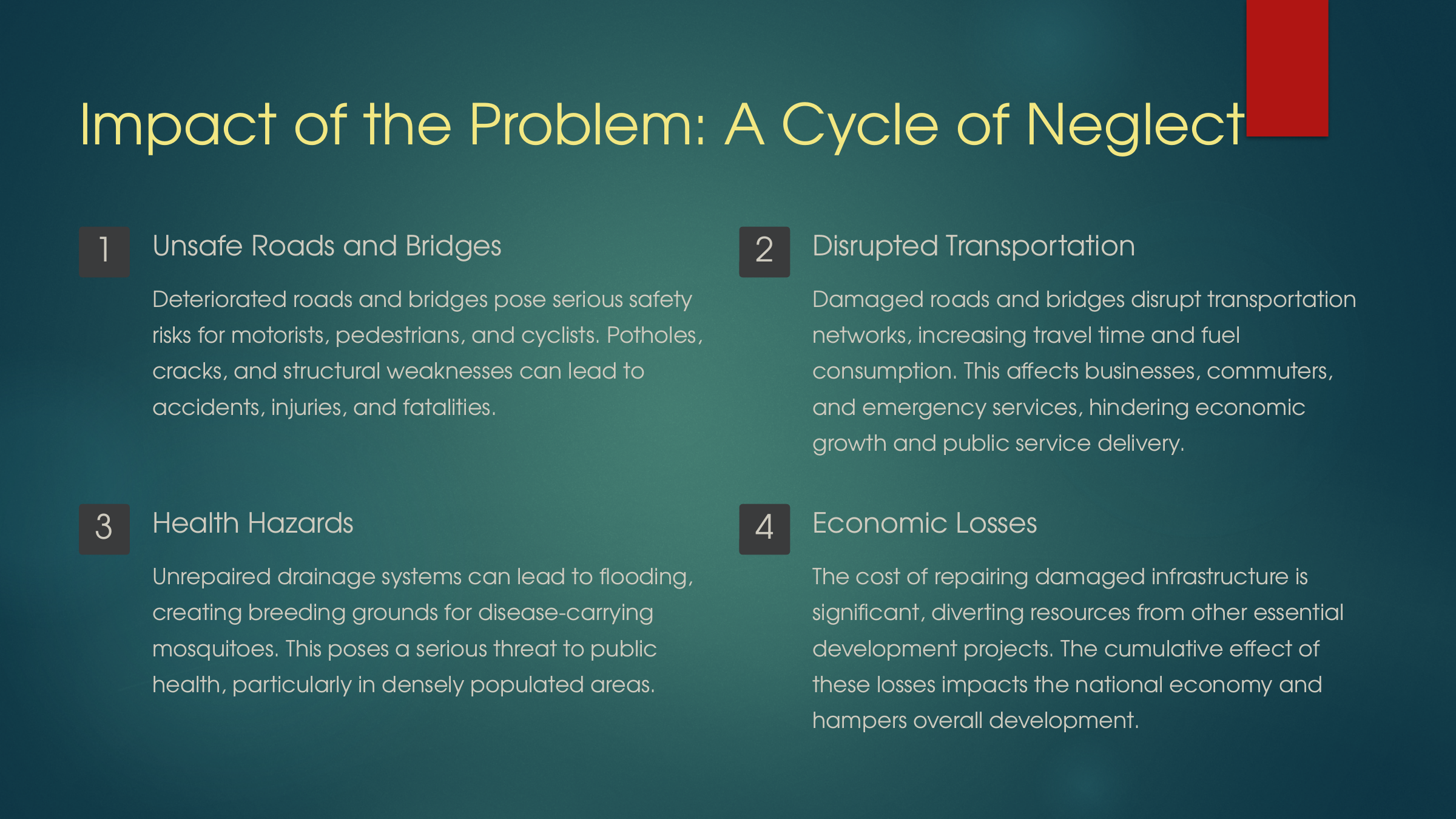

Impact of the Problem: A Cycle of Neglect

Unsafe Roads and Bridges

Disrupted Transportation
1
2
Deteriorated roads and bridges pose serious safety risks for motorists, pedestrians, and cyclists. Potholes, cracks, and structural weaknesses can lead to accidents, injuries, and fatalities.
Damaged roads and bridges disrupt transportation networks, increasing travel time and fuel consumption. This affects businesses, commuters, and emergency services, hindering economic growth and public service delivery.

Health Hazards

Economic Losses
3
4
Unrepaired drainage systems can lead to flooding, creating breeding grounds for disease-carrying mosquitoes. This poses a serious threat to public health, particularly in densely populated areas.
The cost of repairing damaged infrastructure is significant, diverting resources from other essential development projects. The cumulative effect of these losses impacts the national economy and hampers overall development.